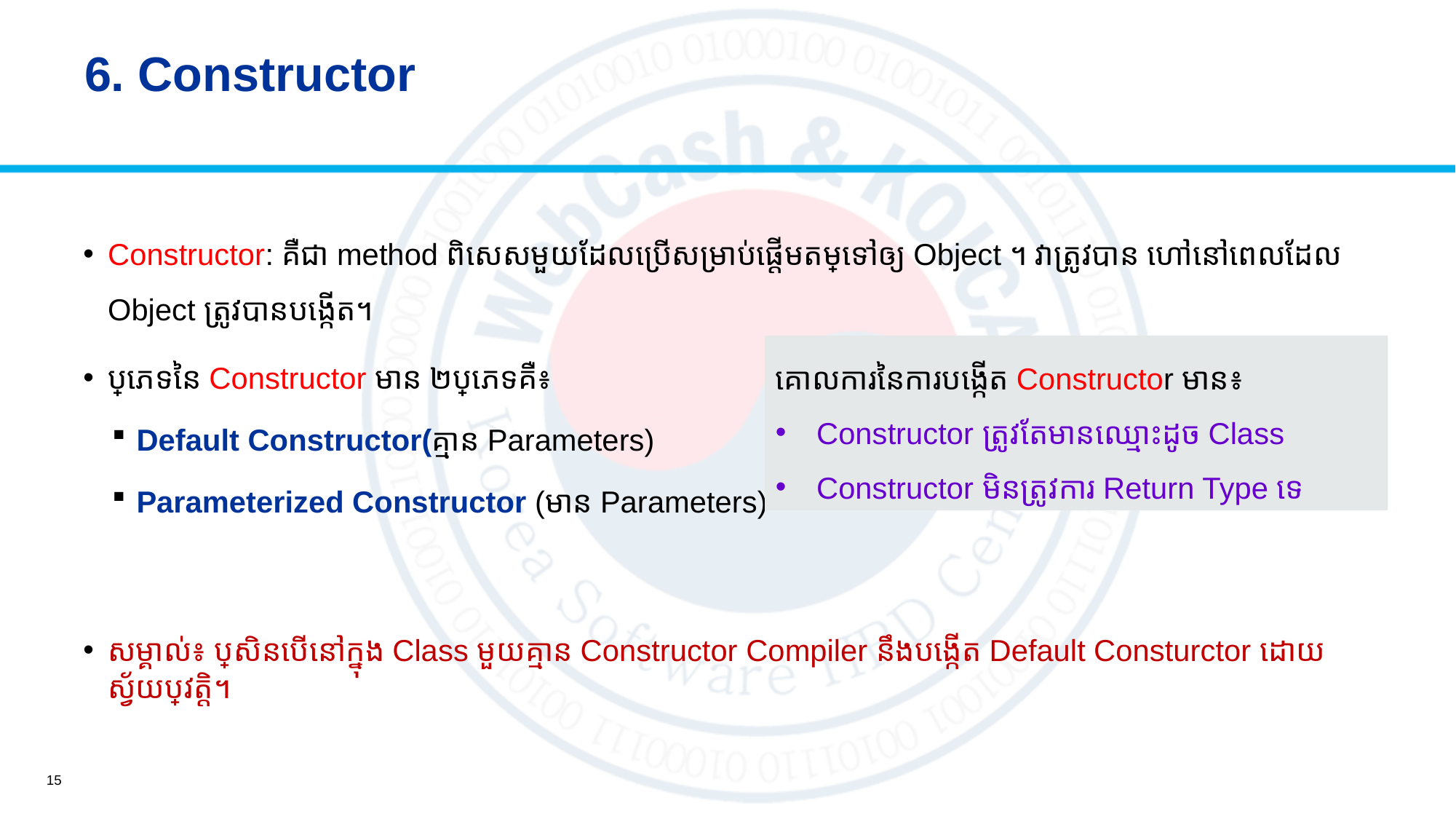

# 6. Constructor
Constructor: គឺជា method ពិសេសមួយដែលប្រើសម្រាប់ផ្ដើមតម្លៃទៅឲ្យ Object​ ។ វាត្រូវបាន ហៅនៅពេលដែល Object ត្រូវបានបង្កើត។
ប្រភេទនៃ Constructor មាន ២ប្រភេទគឺ៖
Default Constructor(គ្មាន Parameters)
Parameterized Constructor (មាន Parameters)
សម្គាល់៖ ប្រសិនបើនៅក្នុង Class មួយគ្មាន Constructor Compiler នឹងបង្កើត​ Default Consturctor ដោយស្វ័យប្រវត្តិ។

គោលការនៃការបង្កើត Constructor​ មាន៖
Constructor​ ត្រូវតែមានឈ្មោះដូច Class
Constructor មិនត្រូវការ Return Type ទេ
15